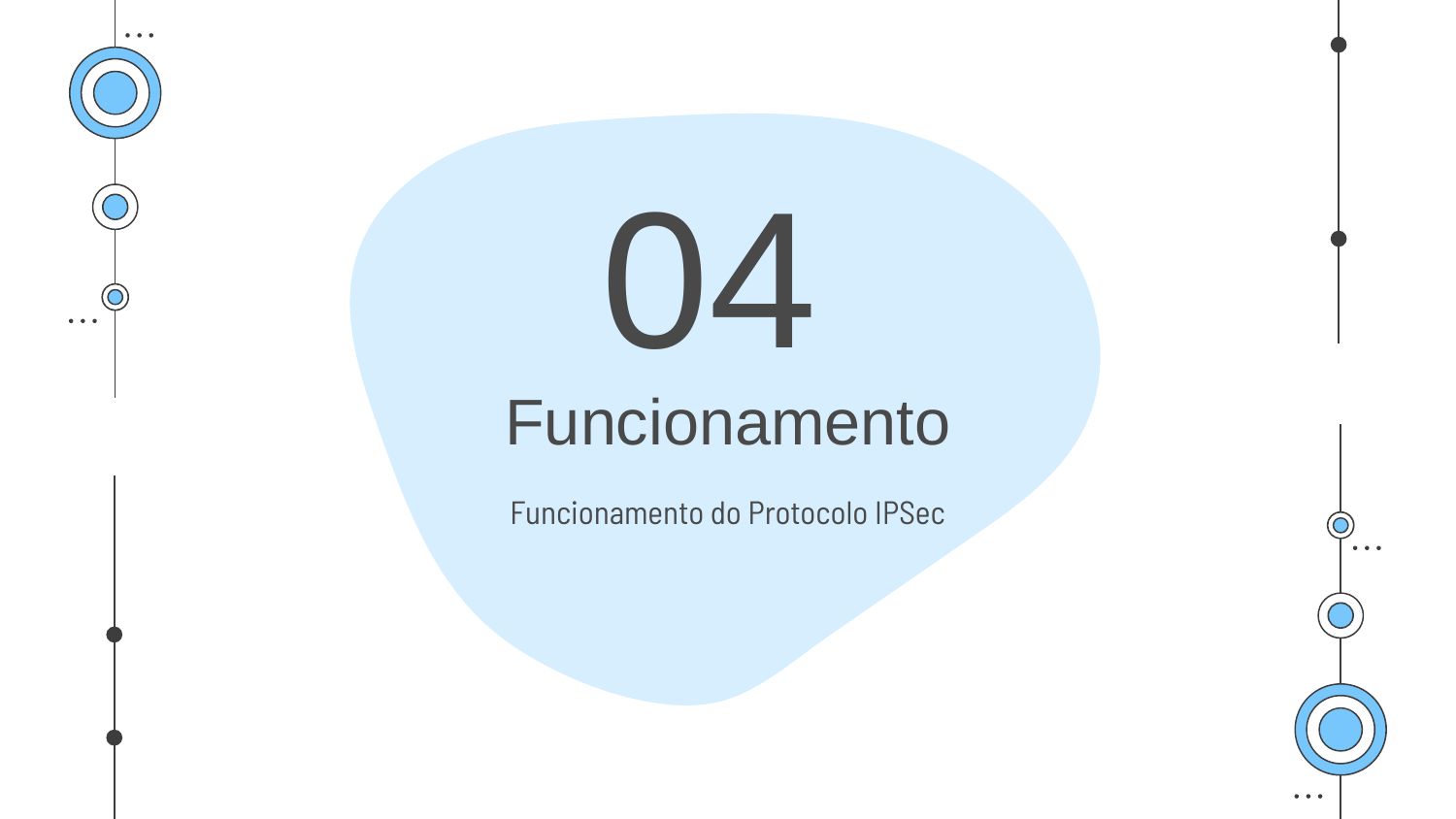

04
# Funcionamento
Funcionamento do Protocolo IPSec